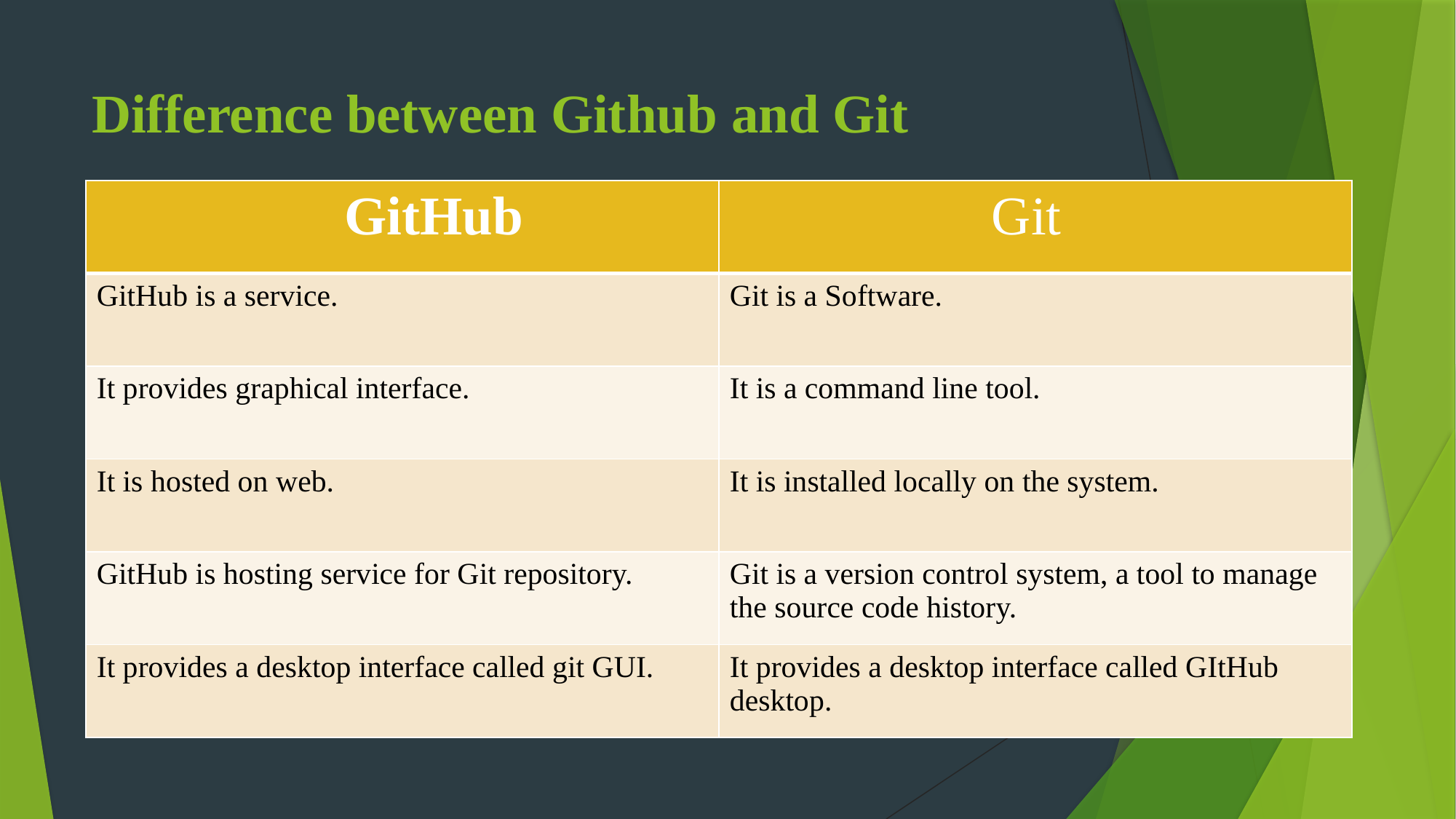

# Difference between Github and Git
| GitHub | Git |
| --- | --- |
| GitHub is a service. | Git is a Software. |
| It provides graphical interface. | It is a command line tool. |
| It is hosted on web. | It is installed locally on the system. |
| GitHub is hosting service for Git repository. | Git is a version control system, a tool to manage the source code history. |
| It provides a desktop interface called git GUI. | It provides a desktop interface called GItHub desktop. |